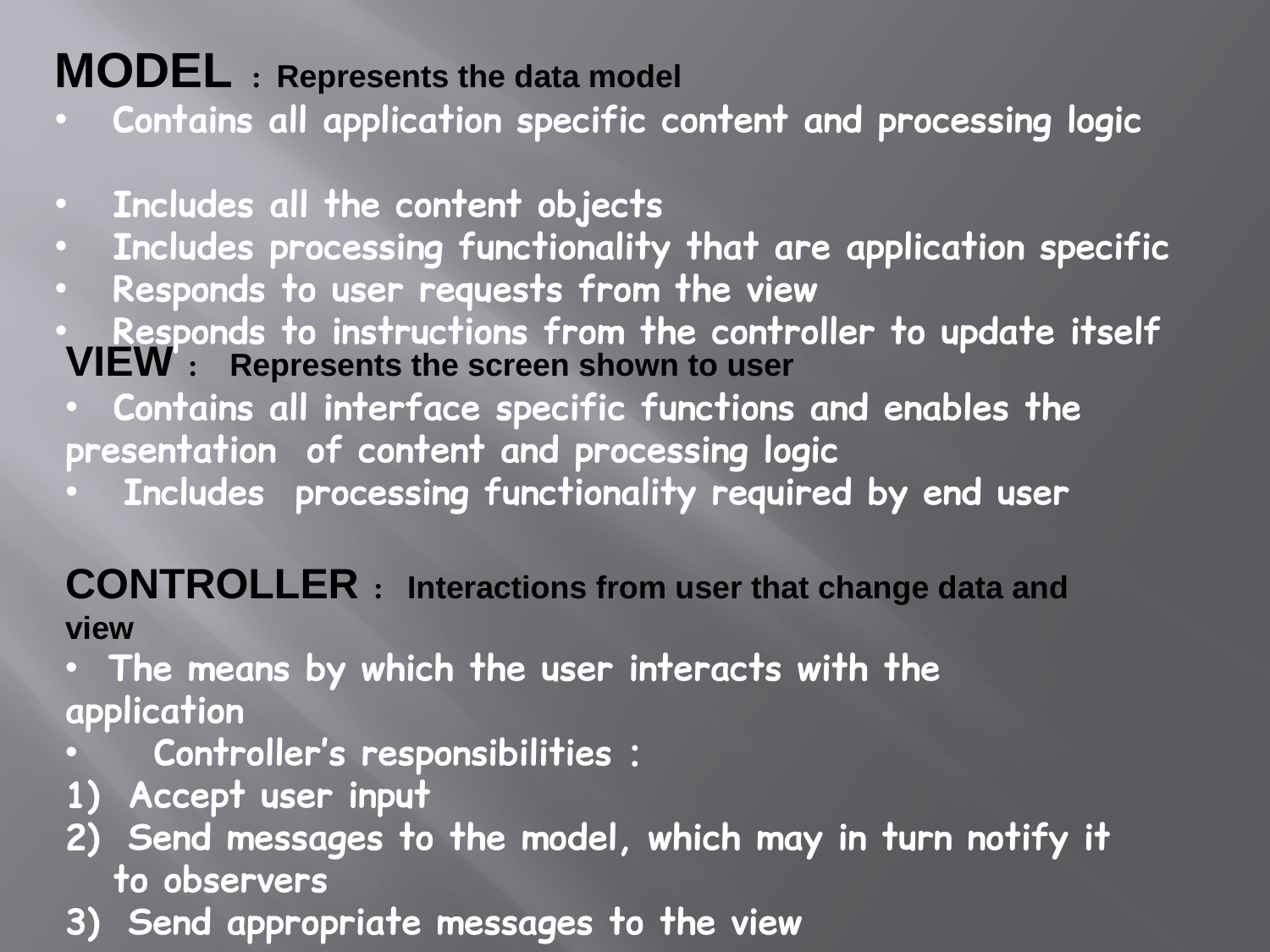

MODEL  :  Represents the data model
   Contains all application specific content and processing logic
   Includes all the content objects
   Includes processing functionality that are application specific
   Responds to user requests from the view
   Responds to instructions from the controller to update itself
VIEW  :    Represents the screen shown to user
    Contains all interface specific functions and enables the presentation  of content and processing logic
   Includes  processing functionality required by end user

CONTROLLER  :   Interactions from user that change data and view
  The means by which the user interacts with the application
     Controller’s responsibilities :
 Accept user input
 Send messages to the model, which may in turn notify it to observers
 Send appropriate messages to the view